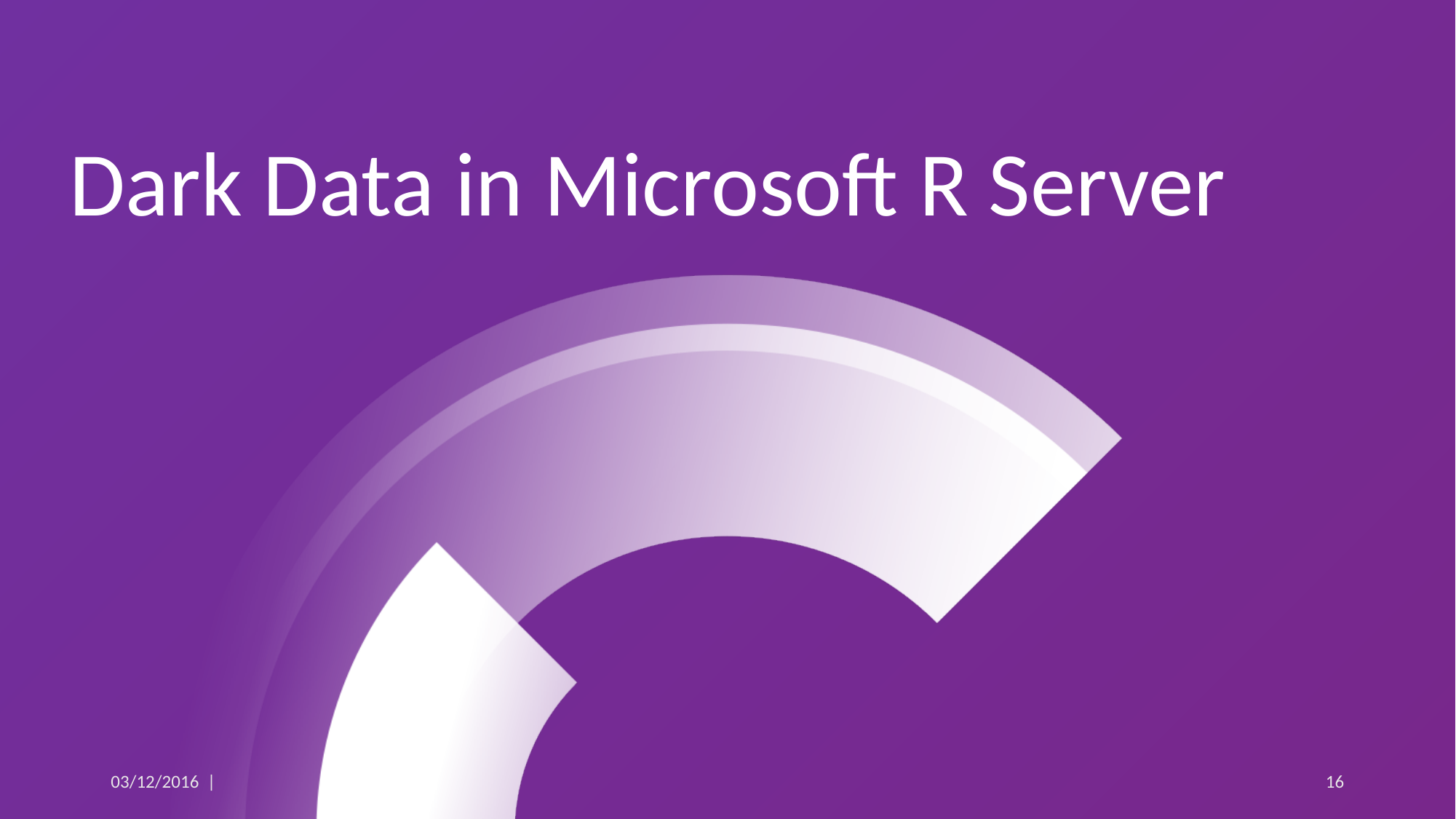

# Dark Data in Microsoft R Server
03/12/2016  |
16